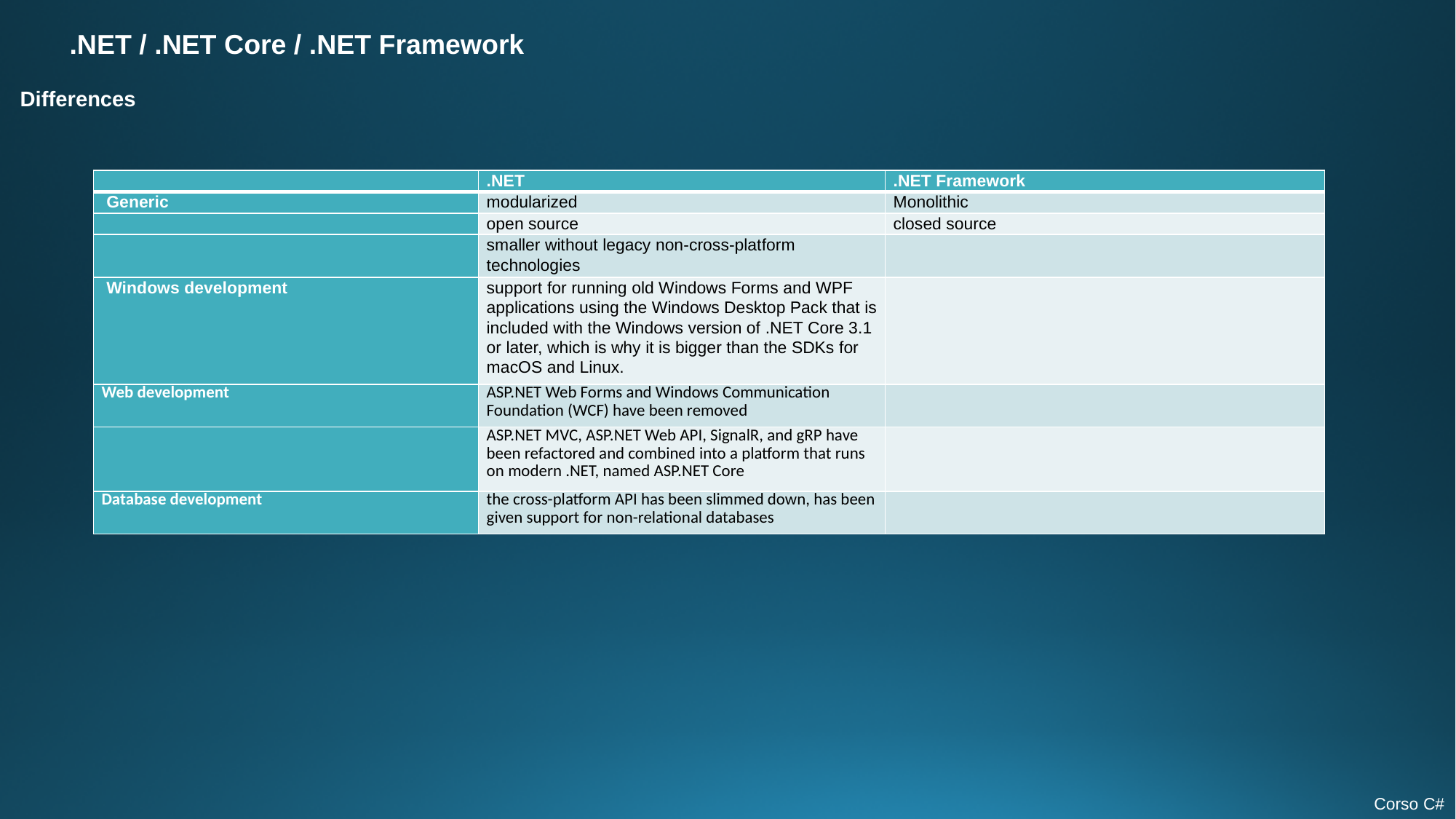

.NET / .NET Core / .NET Framework
Differences
|  | .NET | .NET Framework |
| --- | --- | --- |
| Generic | modularized | Monolithic |
|  | open source | closed source |
|  | smaller without legacy non-cross-platform technologies |  |
| Windows development | support for running old Windows Forms and WPF applications using the Windows Desktop Pack that is included with the Windows version of .NET Core 3.1 or later, which is why it is bigger than the SDKs for macOS and Linux. |  |
| Web development | ASP.NET Web Forms and Windows Communication Foundation (WCF) have been removed |  |
|  | ASP.NET MVC, ASP.NET Web API, SignalR, and gRP have been refactored and combined into a platform that runs on modern .NET, named ASP.NET Core |  |
| Database development | the cross-platform API has been slimmed down, has been given support for non-relational databases |  |

Corso C#